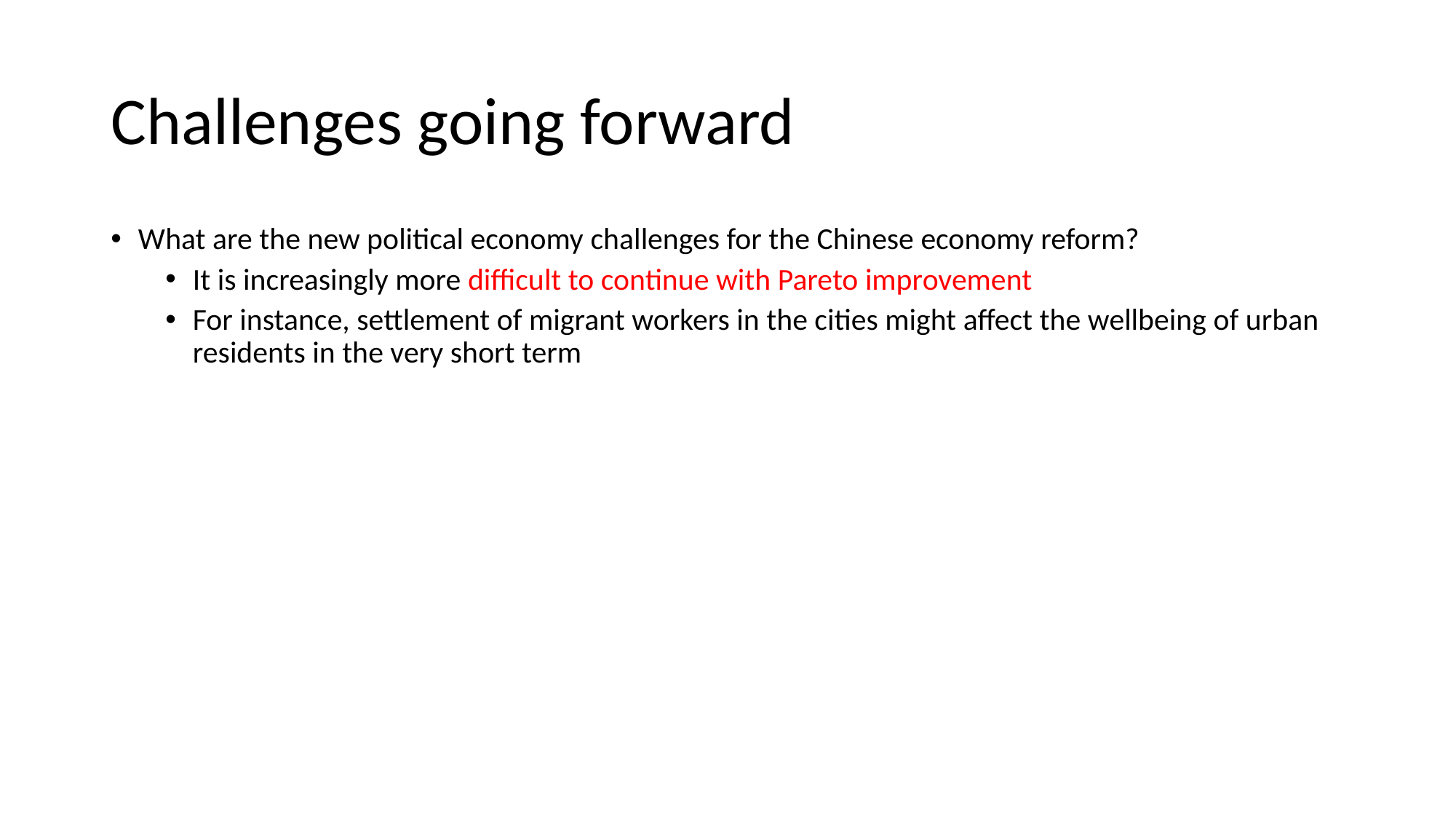

# Challenges going forward
What are the new political economy challenges for the Chinese economy reform?
It is increasingly more difficult to continue with Pareto improvement
For instance, settlement of migrant workers in the cities might affect the wellbeing of urban residents in the very short term
6